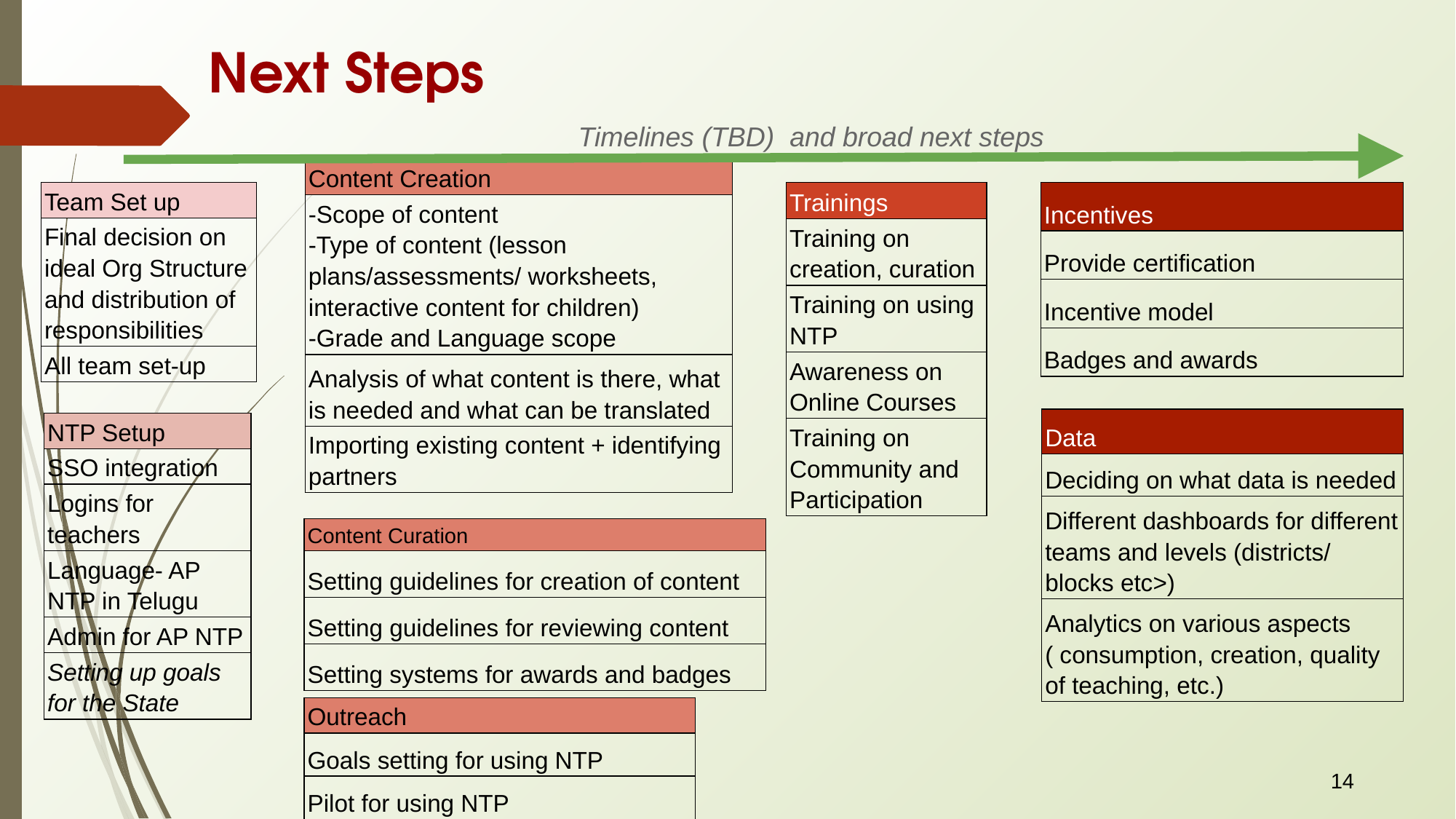

# Next Steps

Timelines (TBD)  and broad next steps
| Content Creation |
| --- |
| -Scope of content -Type of content (lesson plans/assessments/ worksheets, interactive content for children) -Grade and Language scope |
| Analysis of what content is there, what is needed and what can be translated |
| Importing existing content + identifying partners |
| Team Set up |
| --- |
| Final decision on ideal Org Structure and distribution of responsibilities |
| All team set-up |
| Trainings |
| --- |
| Training on creation, curation |
| Training on using NTP |
| Awareness on Online Courses |
| Training on Community and Participation |
| Incentives |
| --- |
| Provide certification |
| Incentive model |
| Badges and awards |
| Data |
| --- |
| Deciding on what data is needed |
| Different dashboards for different teams and levels (districts/ blocks etc>) |
| Analytics on various aspects ( consumption, creation, quality of teaching, etc.) |
| NTP Setup |
| --- |
| SSO integration |
| Logins for teachers |
| Language- AP NTP in Telugu |
| Admin for AP NTP |
| Setting up goals for the State |
| Content Curation |
| --- |
| Setting guidelines for creation of content |
| Setting guidelines for reviewing content |
| Setting systems for awards and badges |
| Outreach |
| --- |
| Goals setting for using NTP |
| Pilot for using NTP |
14